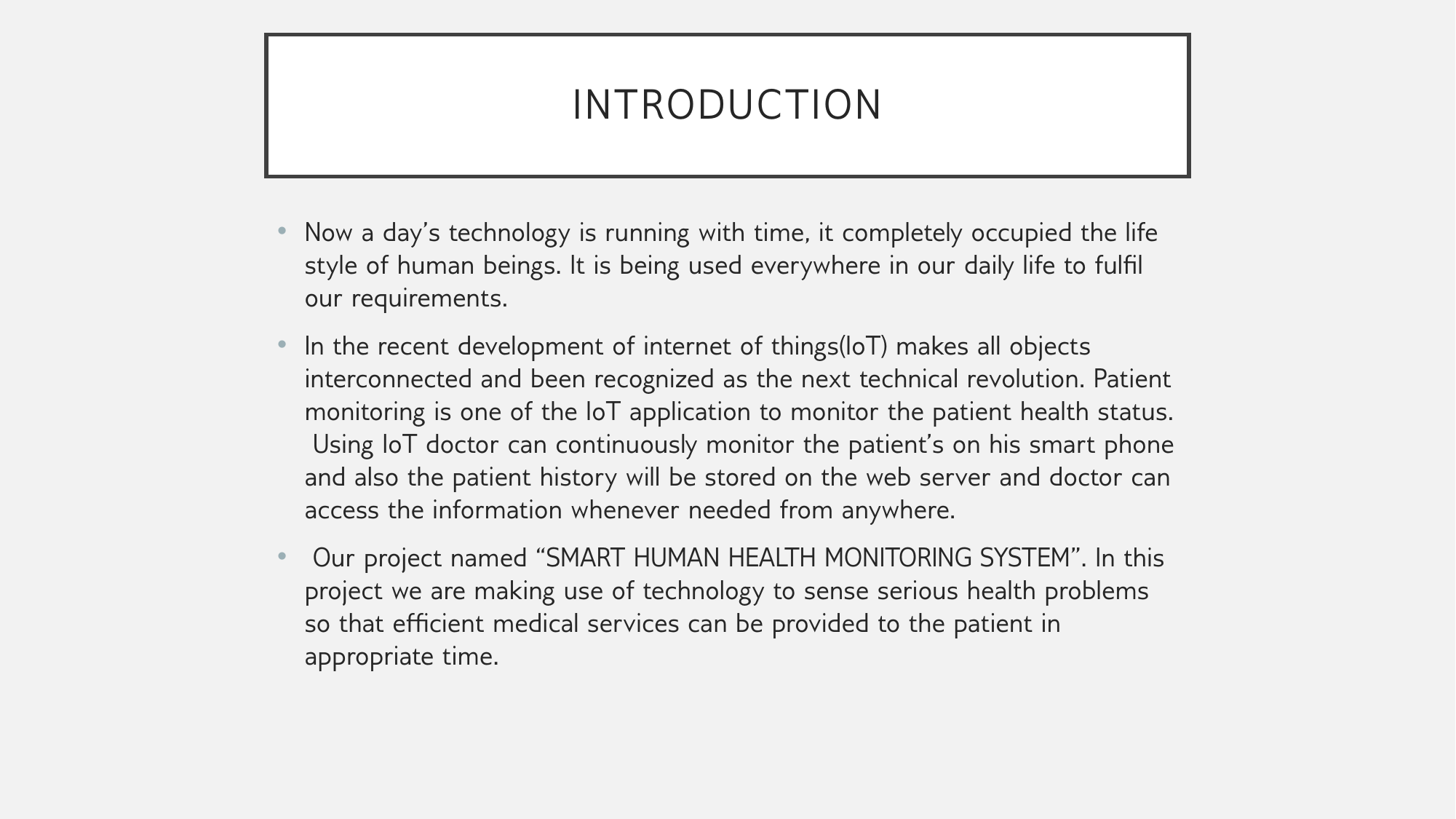

# INTRODUCTION
Now a day’s technology is running with time, it completely occupied the life style of human beings. It is being used everywhere in our daily life to fulfil our requirements.
In the recent development of internet of things(IoT) makes all objects interconnected and been recognized as the next technical revolution. Patient monitoring is one of the IoT application to monitor the patient health status.  Using IoT doctor can continuously monitor the patient’s on his smart phone and also the patient history will be stored on the web server and doctor can access the information whenever needed from anywhere.
 Our project named “SMART HUMAN HEALTH MONITORING SYSTEM”. In this project we are making use of technology to sense serious health problems so that efficient medical services can be provided to the patient in appropriate time.